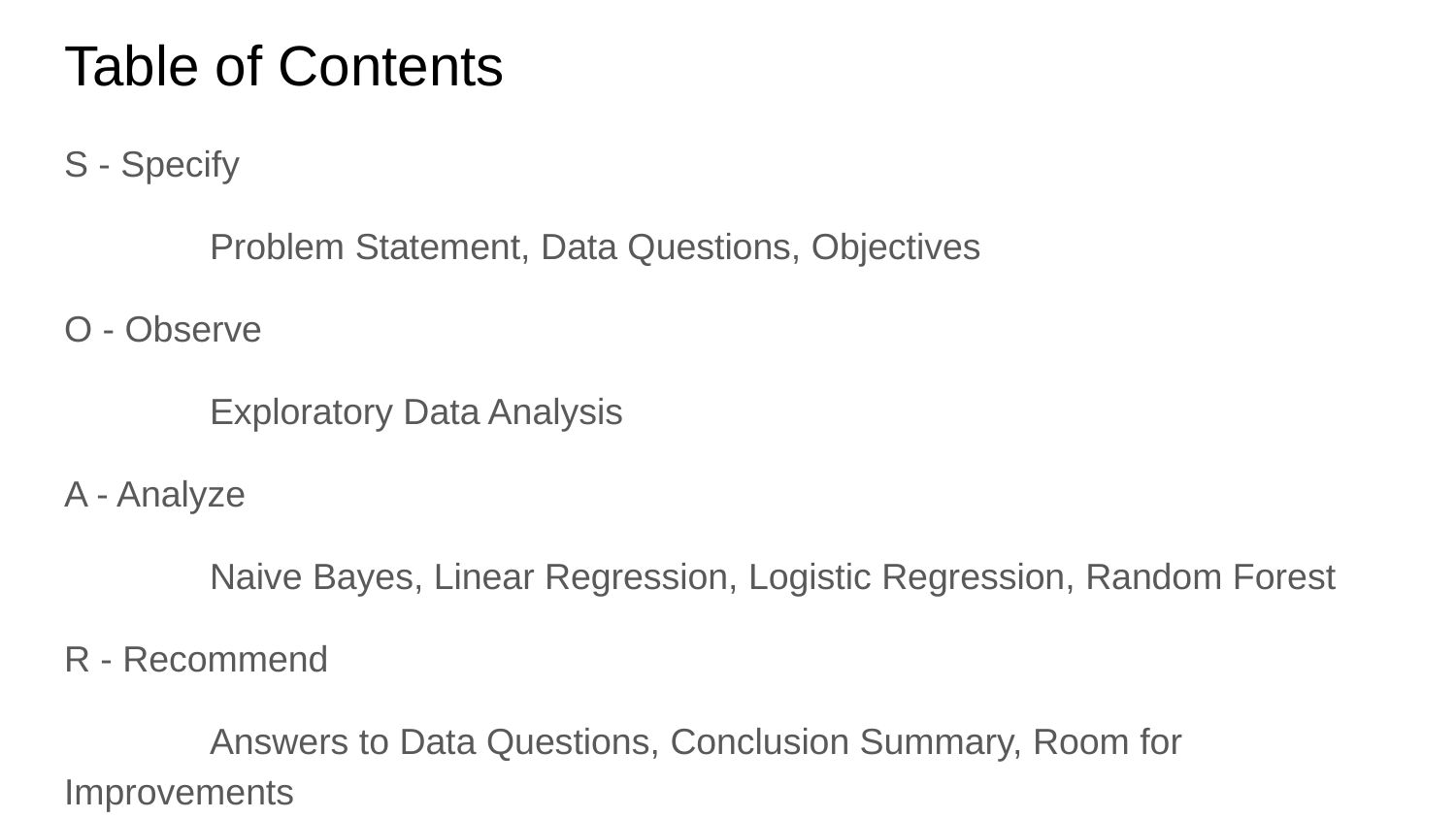

# Table of Contents
S - Specify
	Problem Statement, Data Questions, Objectives
O - Observe
	Exploratory Data Analysis
A - Analyze
	Naive Bayes, Linear Regression, Logistic Regression, Random Forest
R - Recommend
	Answers to Data Questions, Conclusion Summary, Room for Improvements